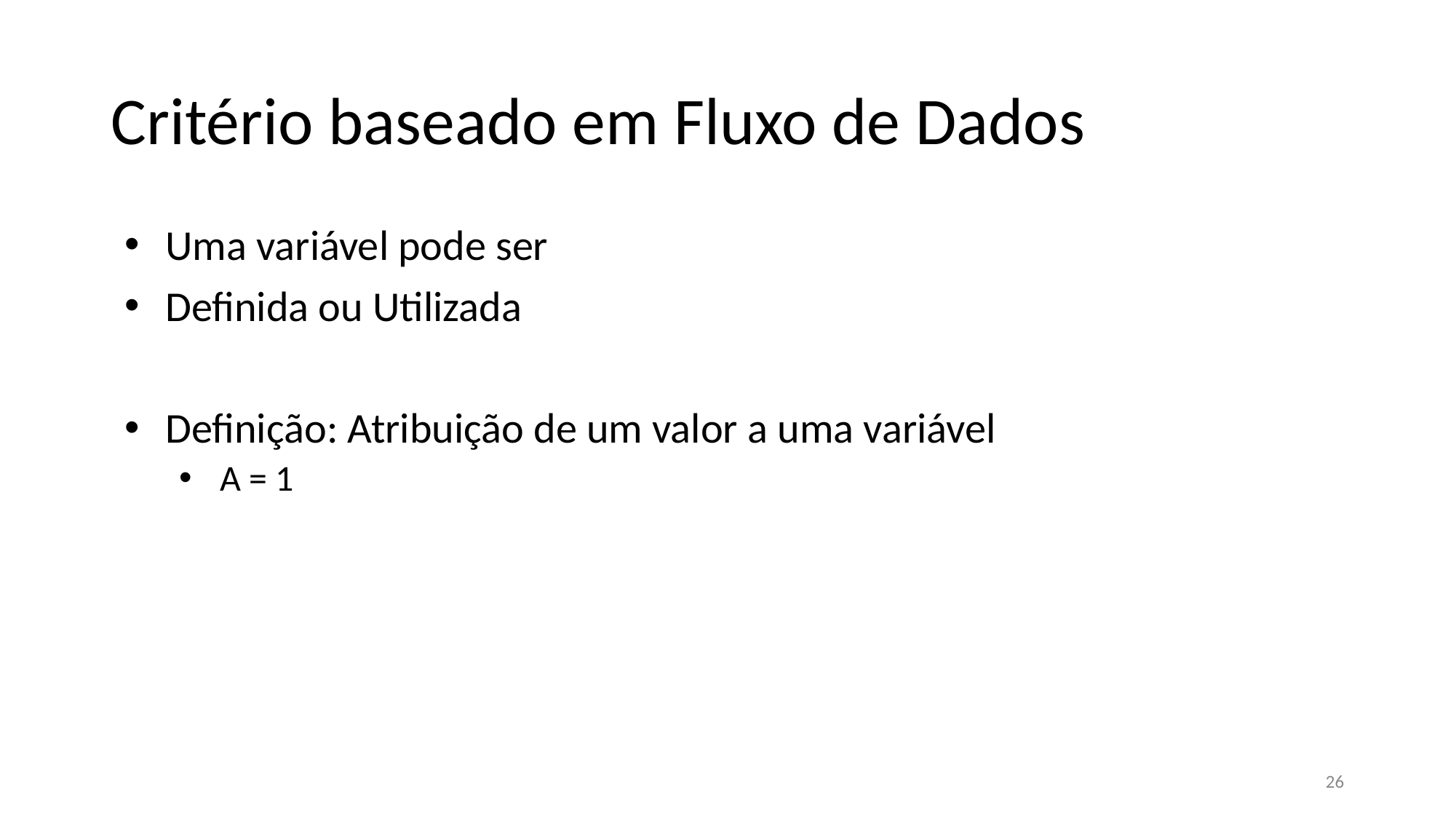

# Critério baseado em Fluxo de Dados
Uma variável pode ser
Definida ou Utilizada

Definição: Atribuição de um valor a uma variável
A = 1

26